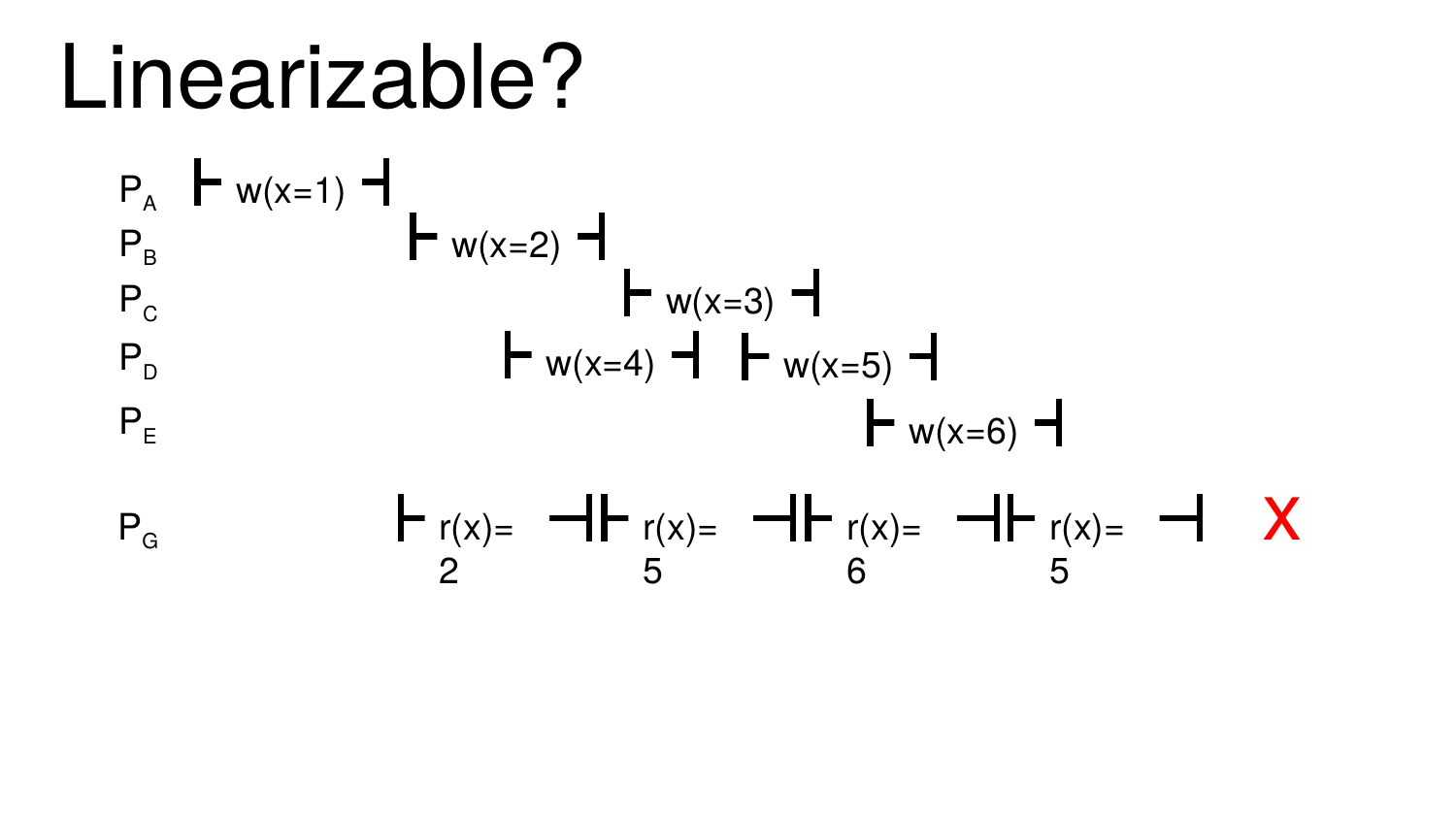

# Linearizable?
PA
w(x=1)
PB
w(x=2)
PC
w(x=3)
PD
w(x=4)
w(x=5)
PE
w(x=6)
x
r(x)=2
r(x)=5
r(x)=6
r(x)=5
PG